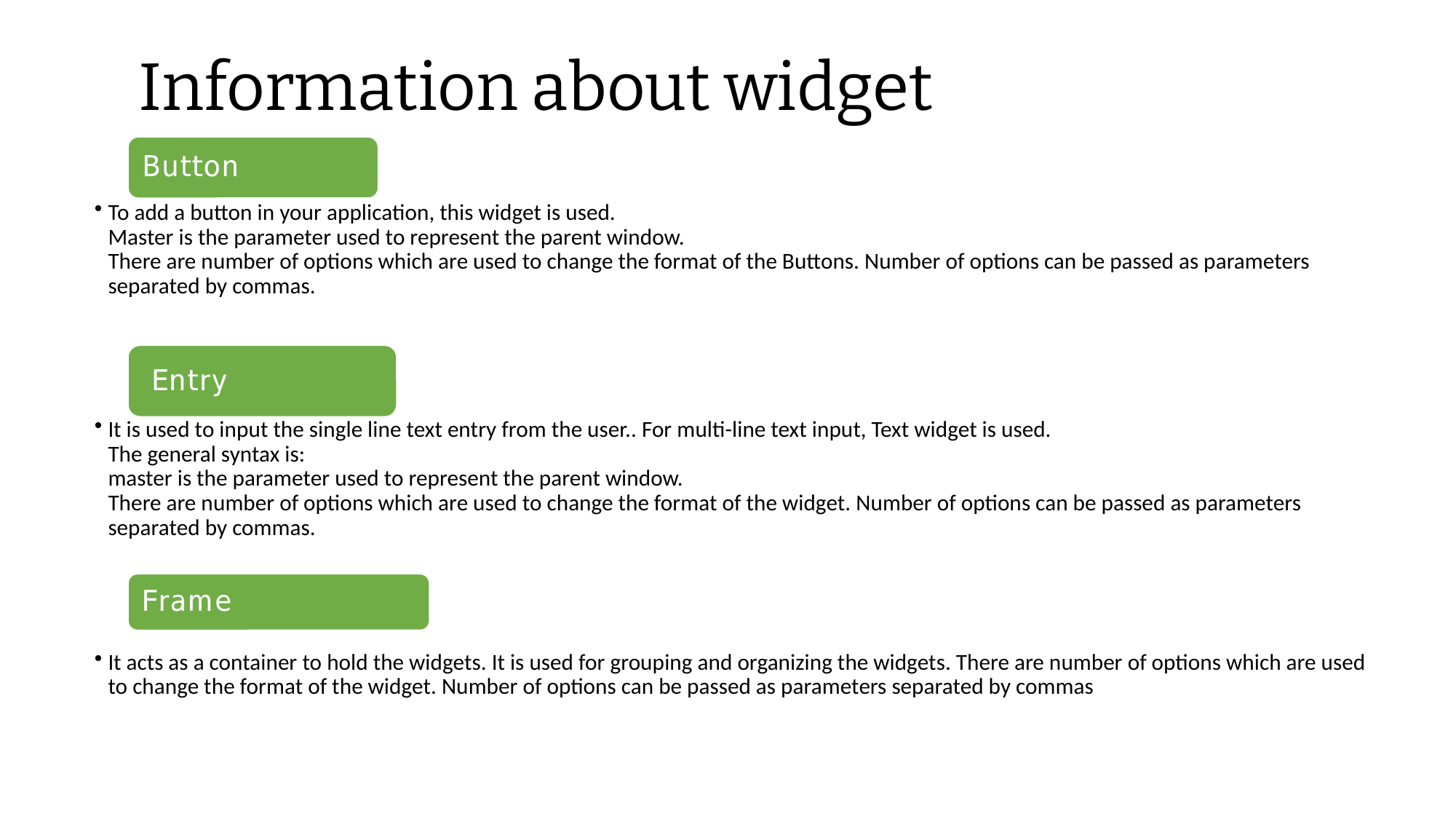

# Information about widget
Button
To add a button in your application, this widget is used.
Master is the parameter used to represent the parent window.
There are number of options which are used to change the format of the Buttons. Number of options can be passed as parameters separated by commas.
 Entry
It is used to input the single line text entry from the user.. For multi-line text input, Text widget is used.
The general syntax is:
master is the parameter used to represent the parent window.
There are number of options which are used to change the format of the widget. Number of options can be passed as parameters separated by commas.
Frame
It acts as a container to hold the widgets. It is used for grouping and organizing the widgets. There are number of options which are used to change the format of the widget. Number of options can be passed as parameters separated by commas